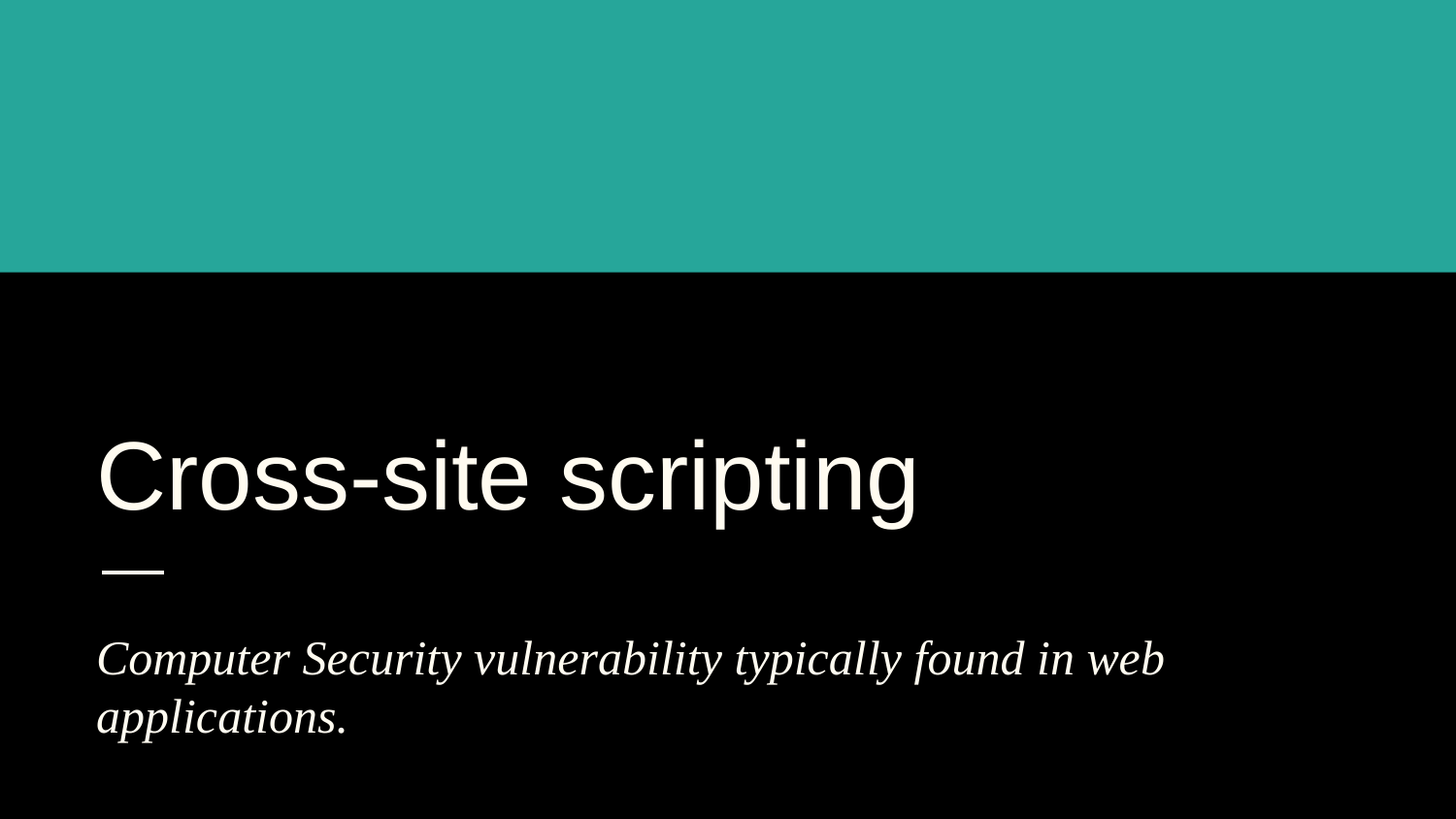

# Cross-site scripting
Computer Security vulnerability typically found in web applications.